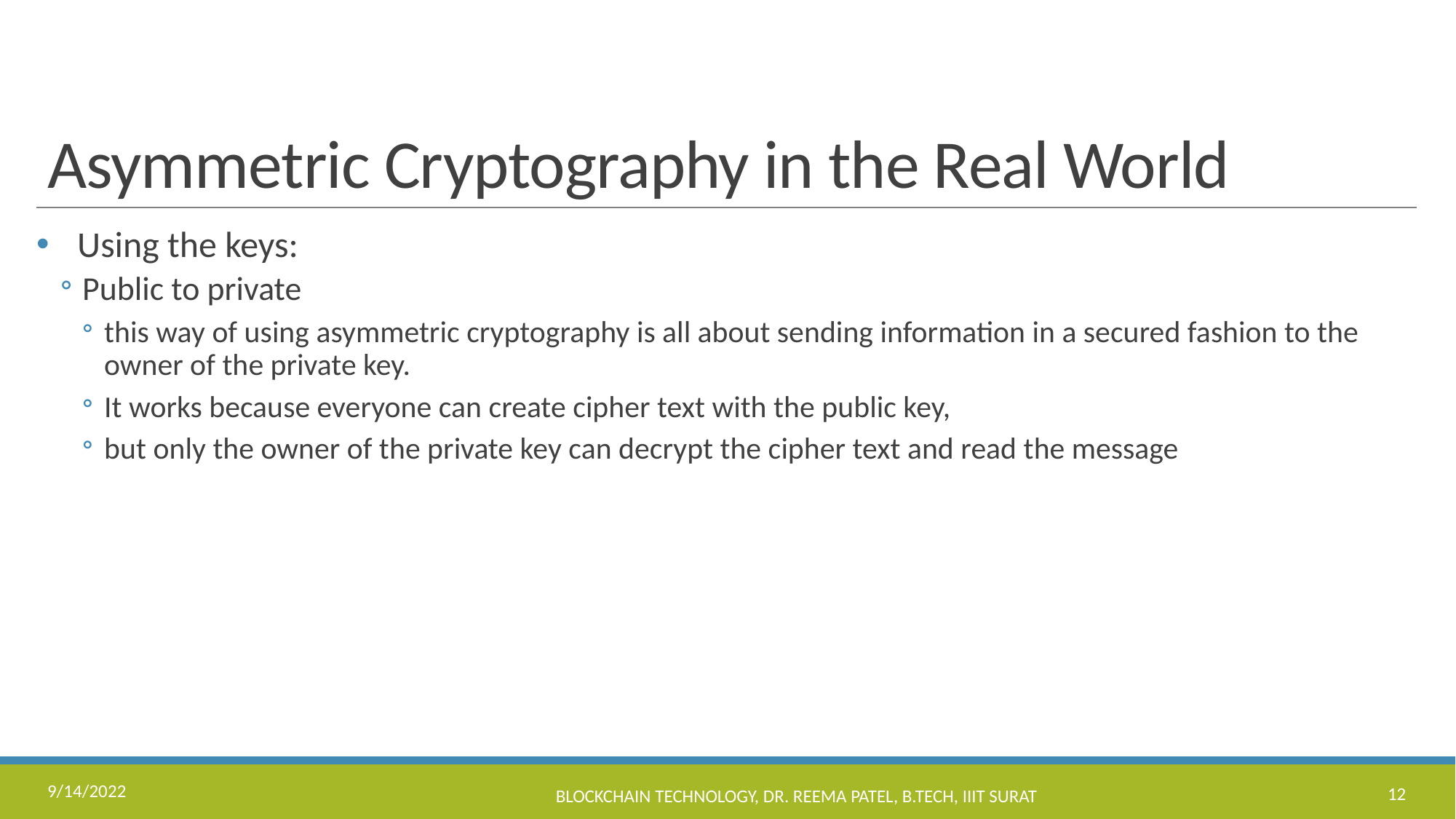

# Asymmetric Cryptography in the Real World
Using the keys:
Public to private
this way of using asymmetric cryptography is all about sending information in a secured fashion to the owner of the private key.
It works because everyone can create cipher text with the public key,
but only the owner of the private key can decrypt the cipher text and read the message

9/14/2022
Blockchain Technology, Dr. Reema Patel, B.Tech, IIIT Surat
12